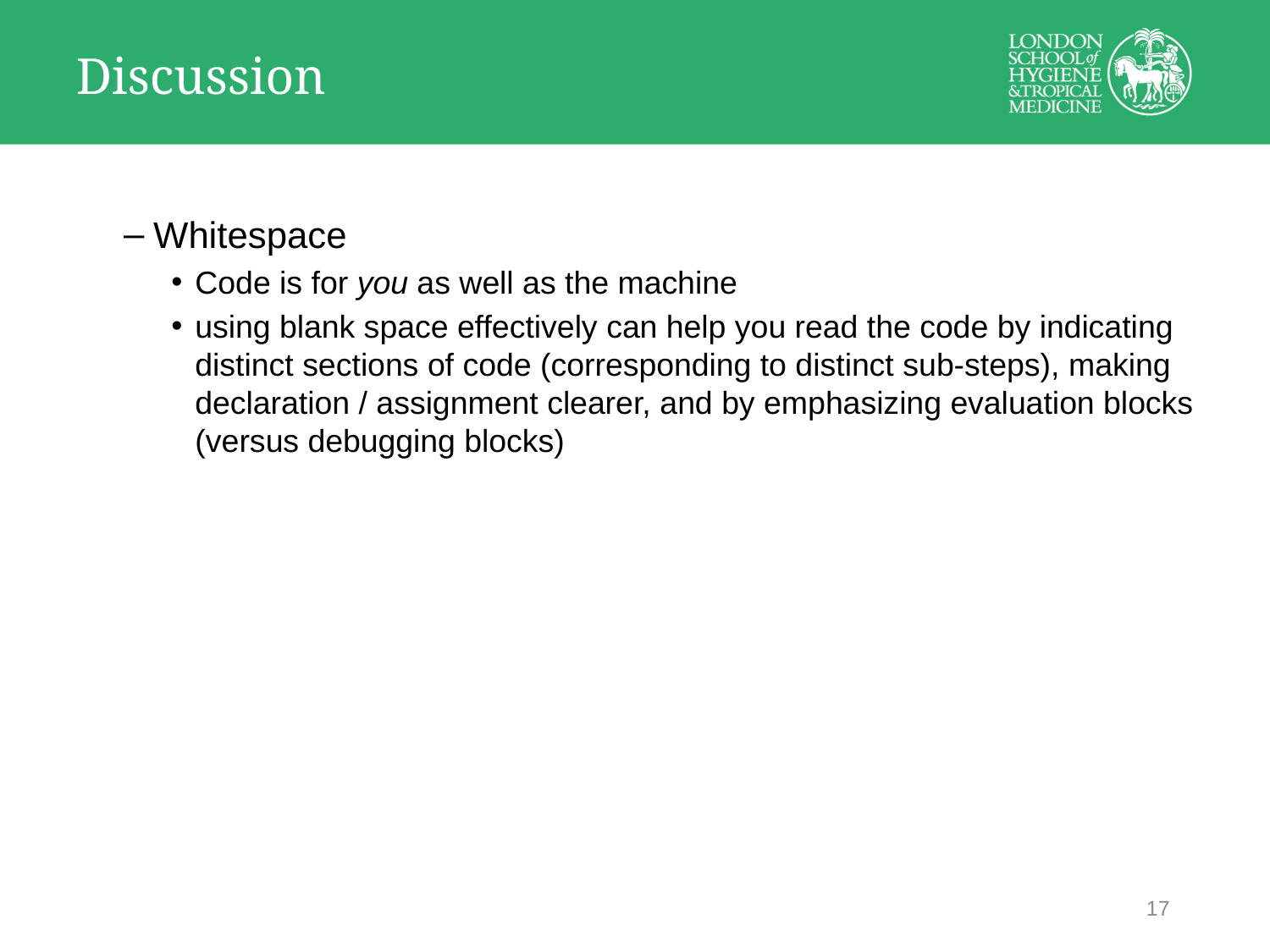

# Discussion
Whitespace
Code is for you as well as the machine
using blank space effectively can help you read the code by indicating distinct sections of code (corresponding to distinct sub-steps), making declaration / assignment clearer, and by emphasizing evaluation blocks (versus debugging blocks)
17